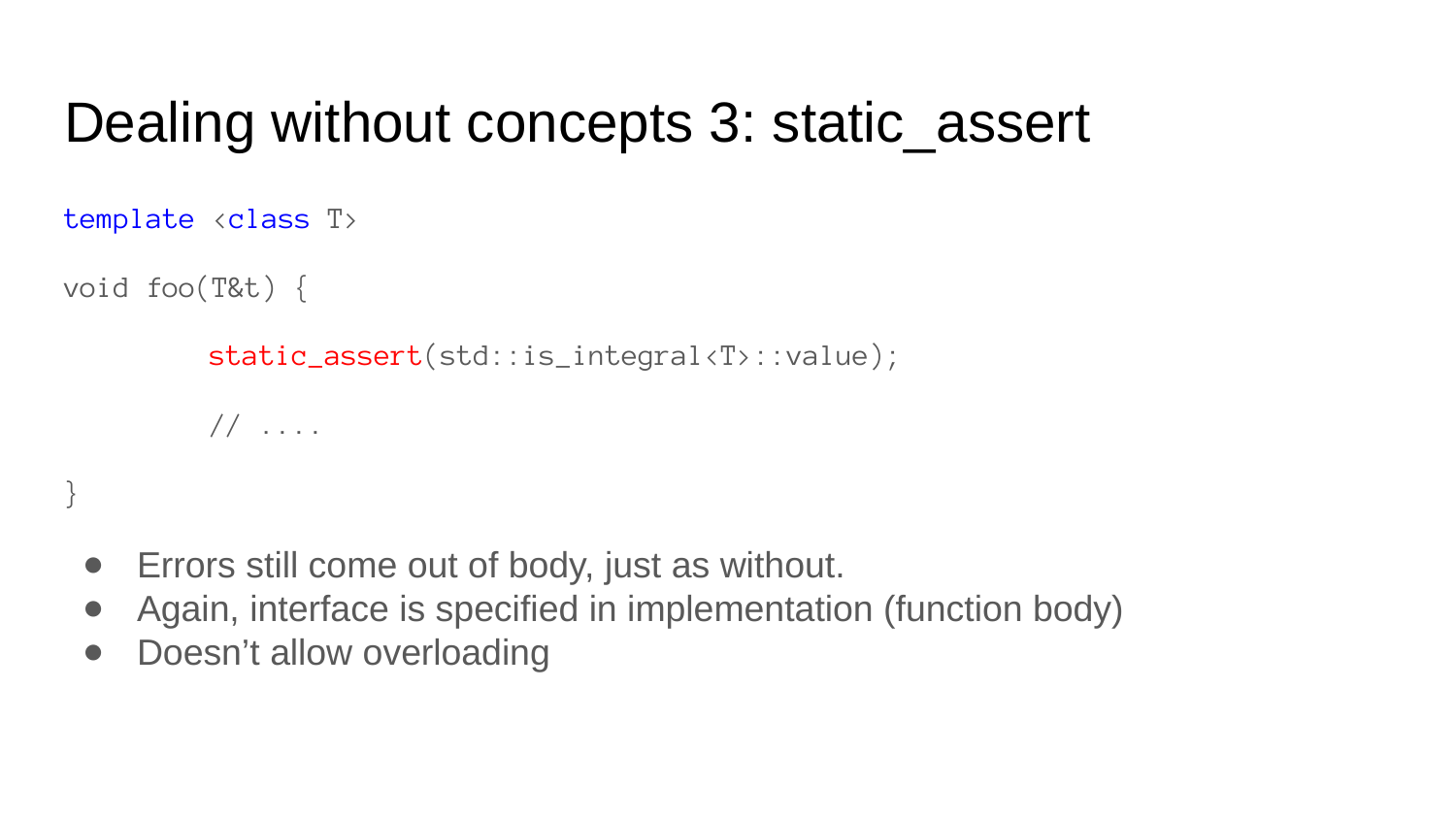

# Dealing without concepts 3: static_assert

template <class T>
void foo(T&t) {
	static_assert(std::is_integral<T>::value);
	// ....
}
Errors still come out of body, just as without.
Again, interface is specified in implementation (function body)
Doesn’t allow overloading